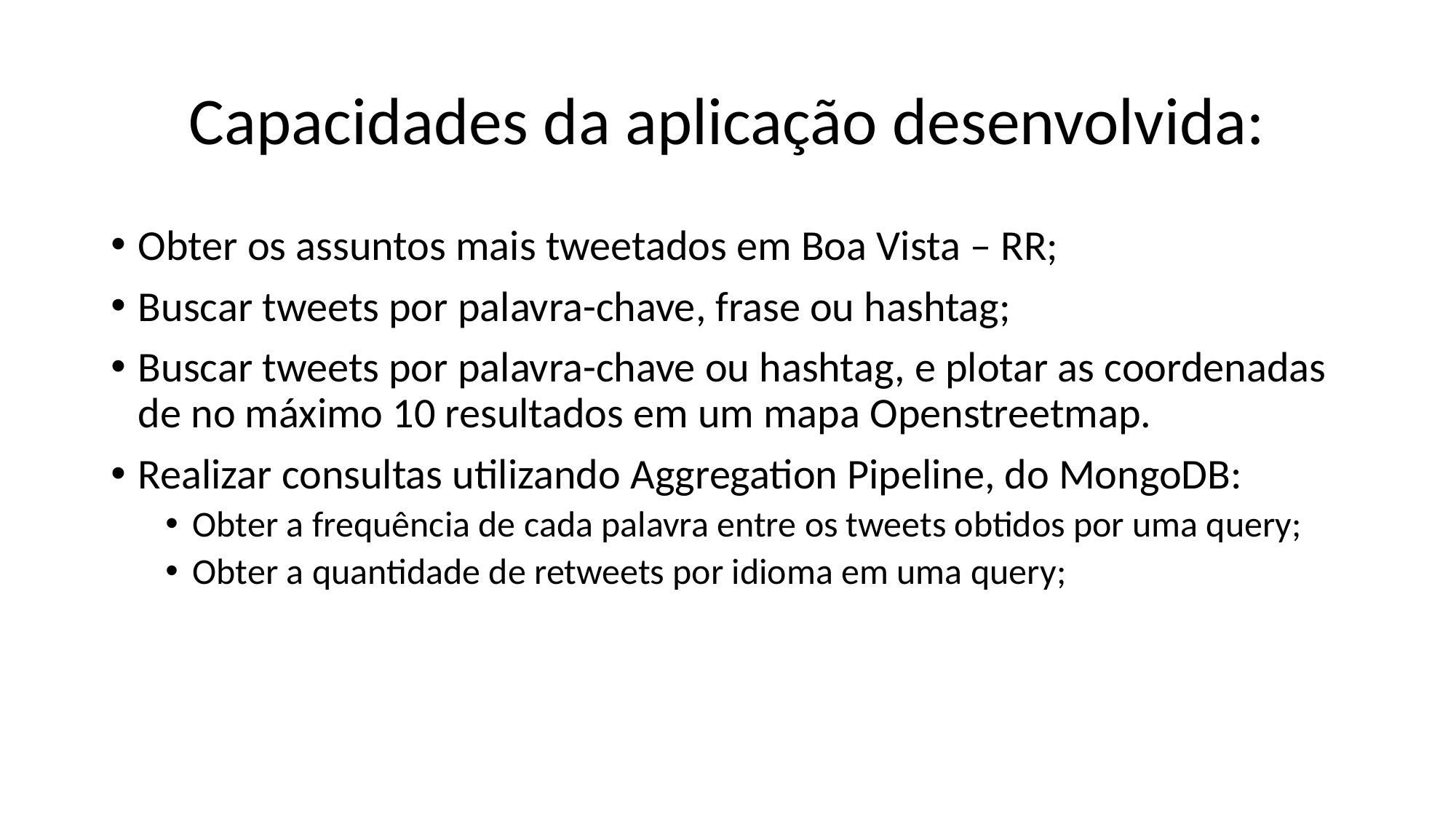

# Capacidades da aplicação desenvolvida:
Obter os assuntos mais tweetados em Boa Vista – RR;
Buscar tweets por palavra-chave, frase ou hashtag;
Buscar tweets por palavra-chave ou hashtag, e plotar as coordenadas de no máximo 10 resultados em um mapa Openstreetmap.
Realizar consultas utilizando Aggregation Pipeline, do MongoDB:
Obter a frequência de cada palavra entre os tweets obtidos por uma query;
Obter a quantidade de retweets por idioma em uma query;